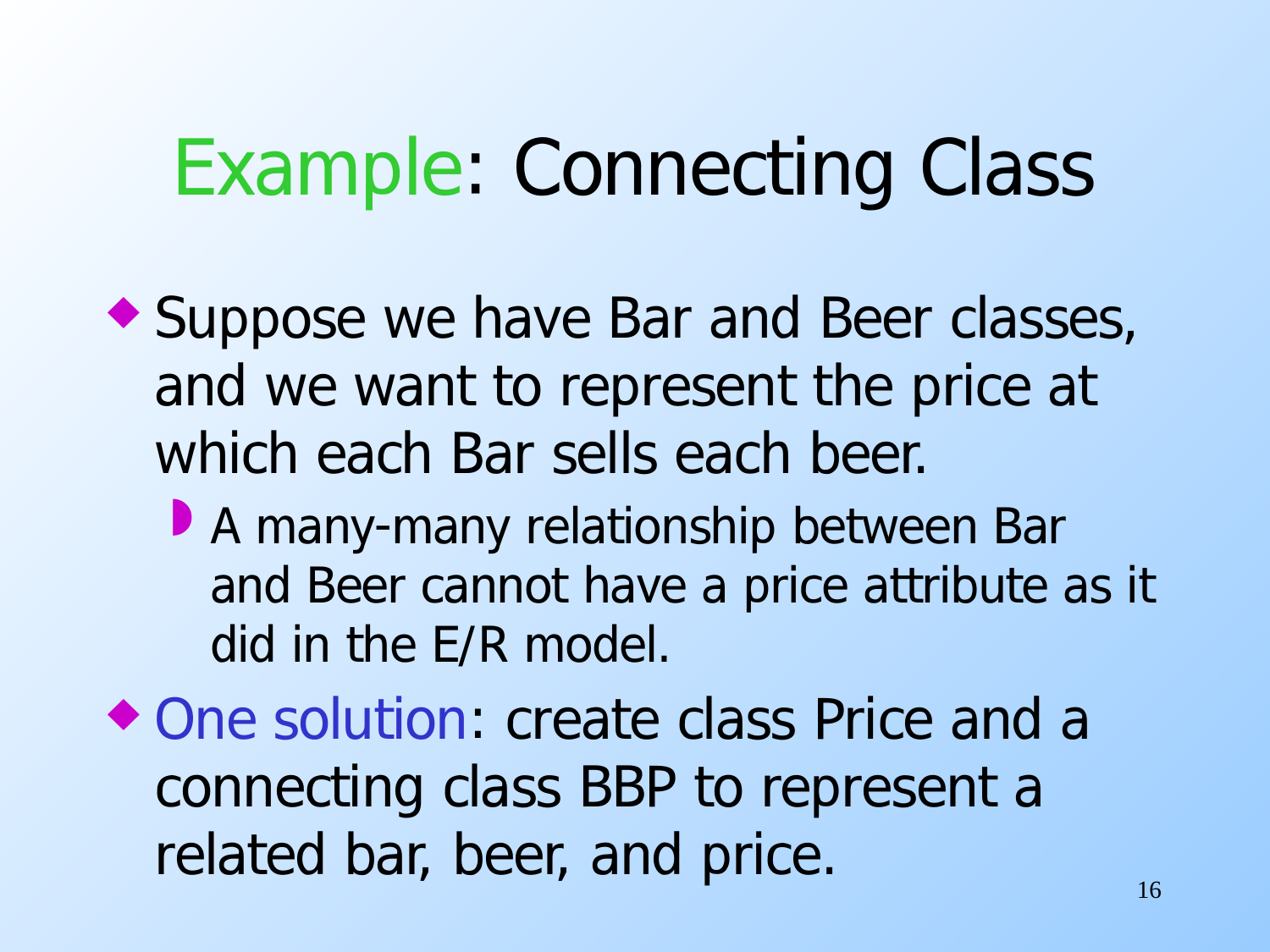

# Example: Connecting Class
Suppose we have Bar and Beer classes, and we want to represent the price at which each Bar sells each beer.
A many-many relationship between Bar and Beer cannot have a price attribute as it did in the E/R model.
One solution: create class Price and a connecting class BBP to represent a related bar, beer, and price.
16